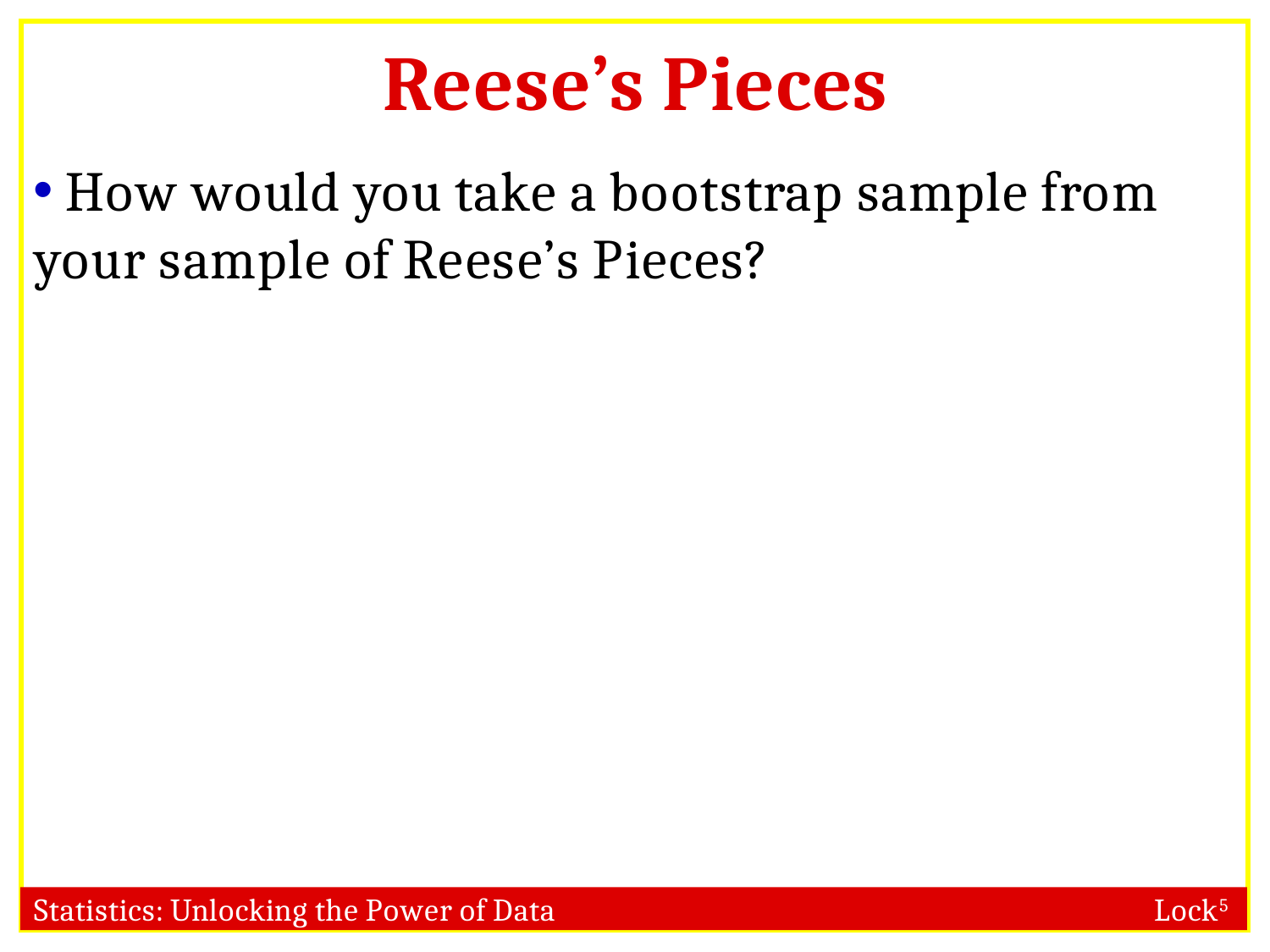

Reese’s Pieces
 How would you take a bootstrap sample from your sample of Reese’s Pieces?